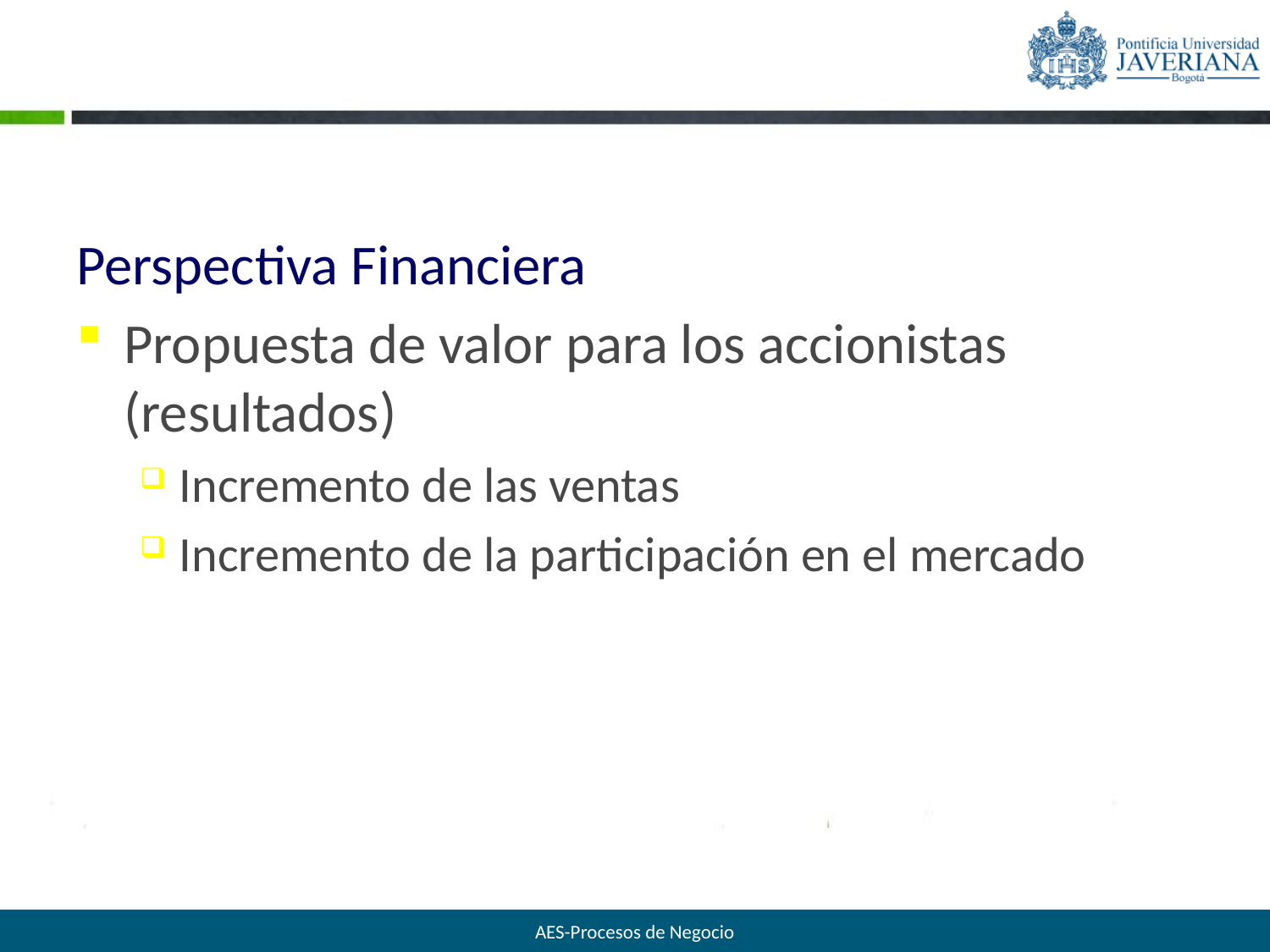

Perspectiva Financiera
Propuesta de valor para los accionistas (resultados)
Incremento de las ventas
Incremento de la participación en el mercado